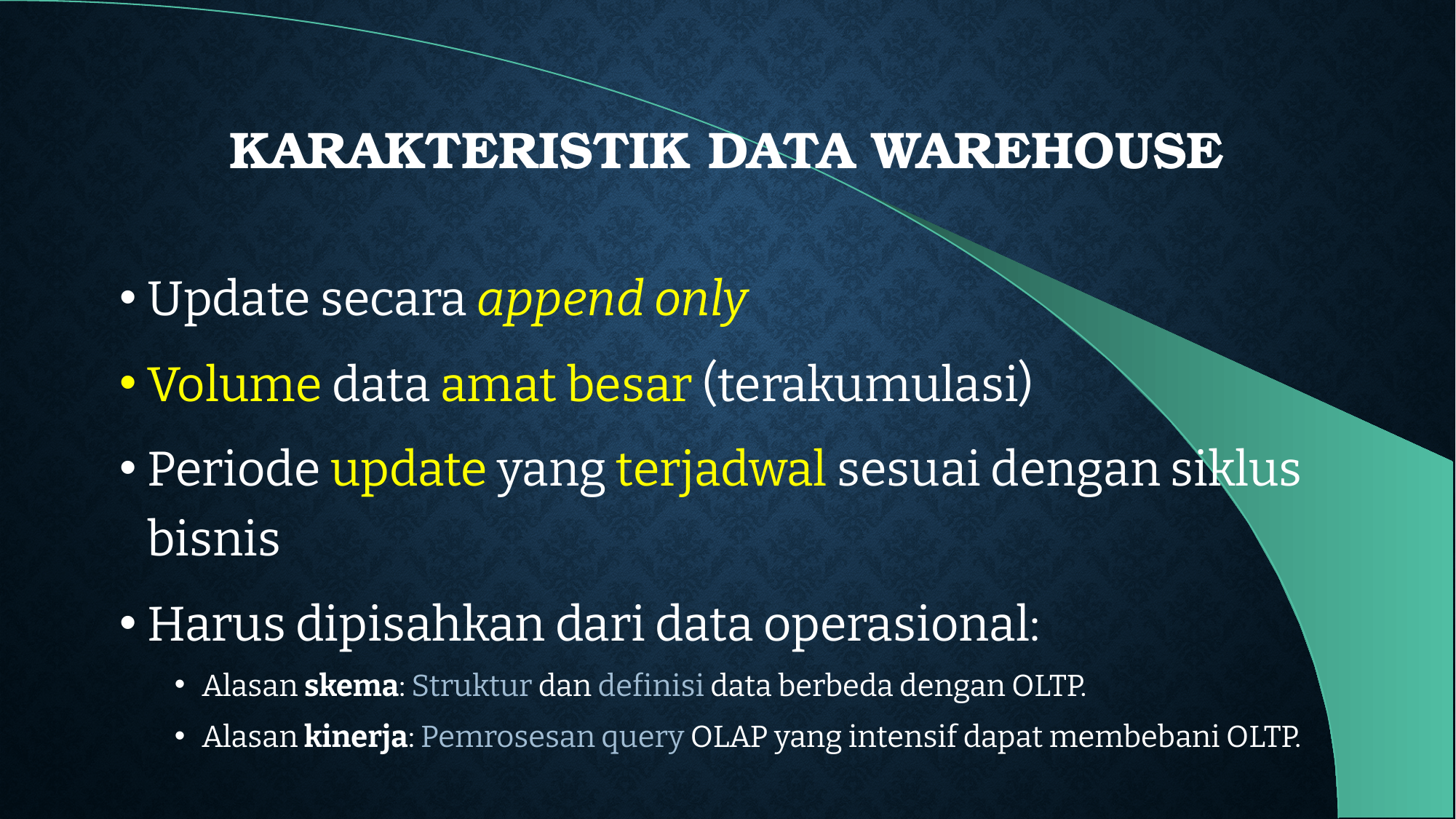

# Karakteristik Data warehouse
Update secara append only
Volume data amat besar (terakumulasi)
Periode update yang terjadwal sesuai dengan siklus bisnis
Harus dipisahkan dari data operasional:
Alasan skema: Struktur dan definisi data berbeda dengan OLTP.
Alasan kinerja: Pemrosesan query OLAP yang intensif dapat membebani OLTP.